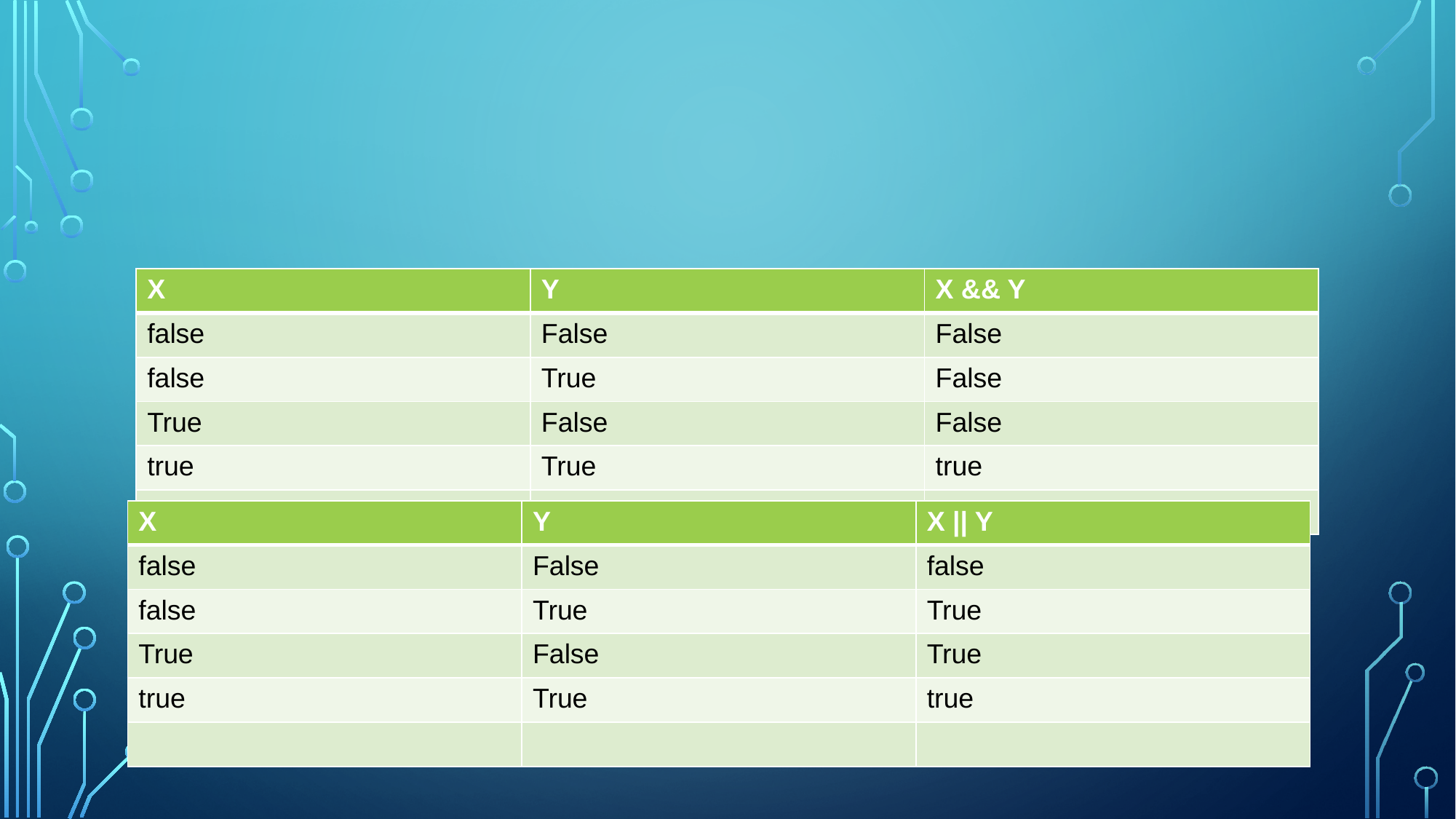

#
| X | Y | X && Y |
| --- | --- | --- |
| false | False | False |
| false | True | False |
| True | False | False |
| true | True | true |
|  |  |  |
| X | Y | X || Y |
| --- | --- | --- |
| false | False | false |
| false | True | True |
| True | False | True |
| true | True | true |
|  |  |  |